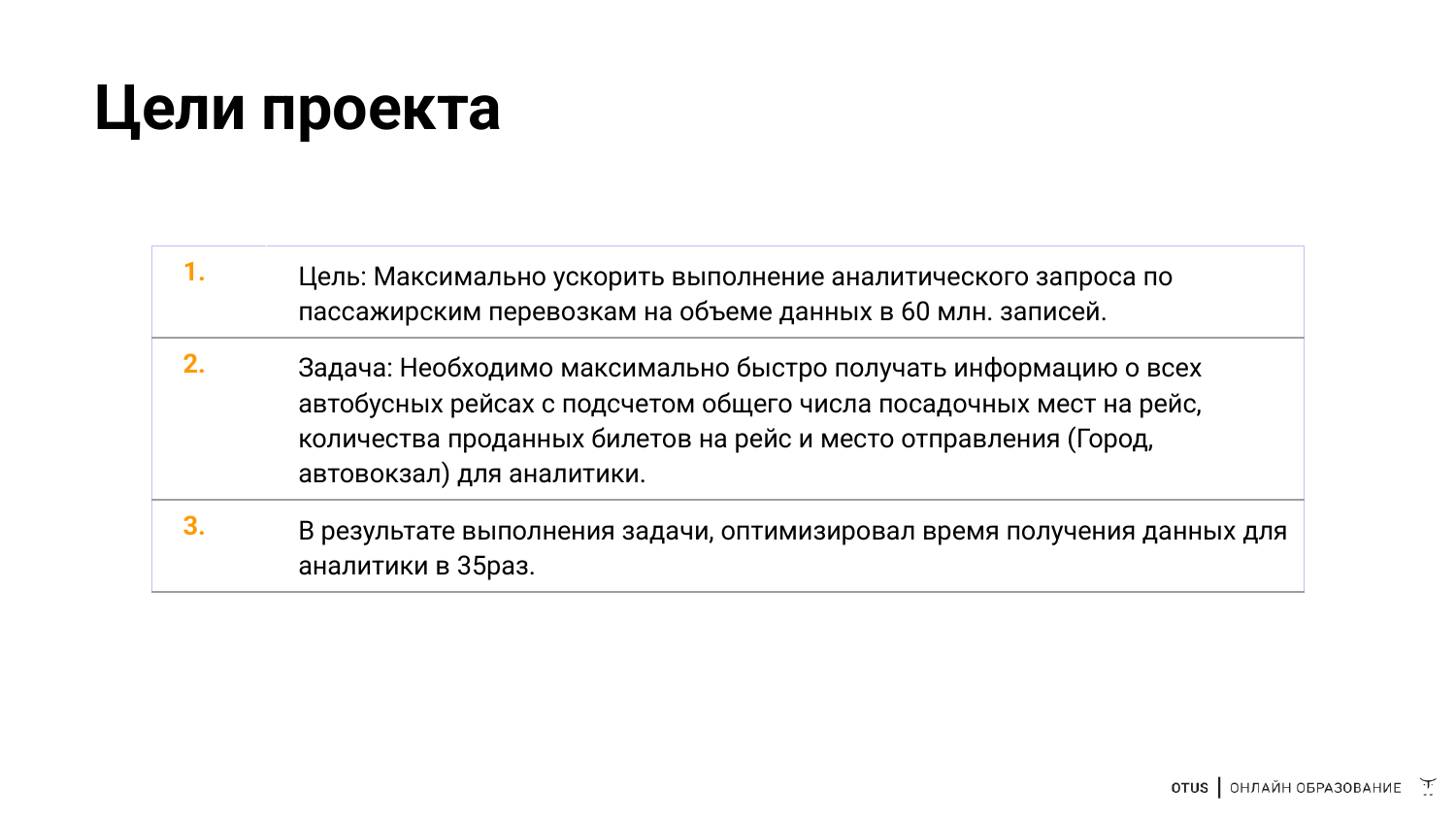

# Цели проекта
| 1. | Цель: Максимально ускорить выполнение аналитического запроса по пассажирским перевозкам на объеме данных в 60 млн. записей. |
| --- | --- |
| 2. | Задача: Необходимо максимально быстро получать информацию о всех автобусных рейсах с подсчетом общего числа посадочных мест на рейс, количества проданных билетов на рейс и место отправления (Город, автовокзал) для аналитики. |
| 3. | В результате выполнения задачи, оптимизировал время получения данных для аналитики в 35раз. |